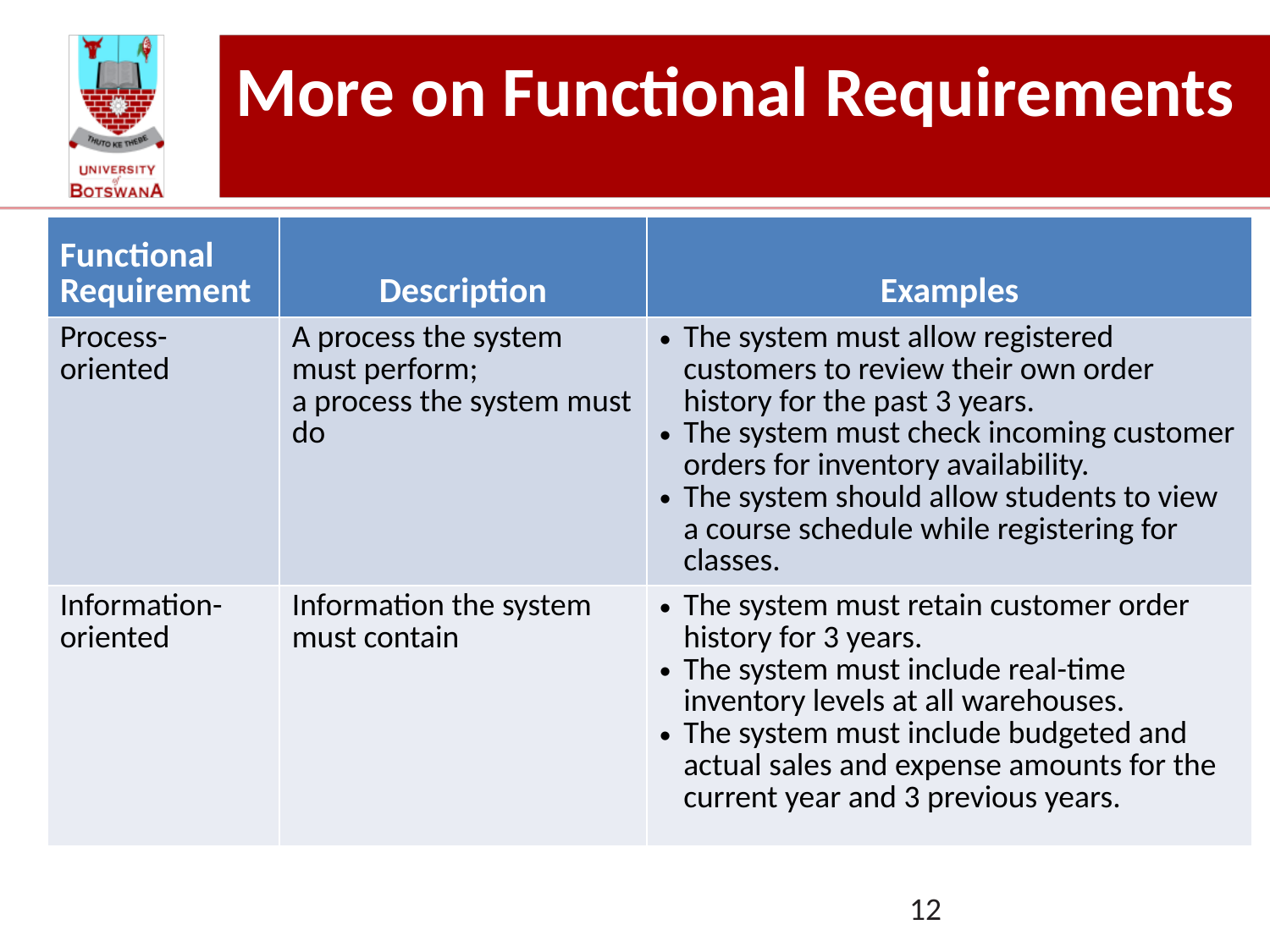

# More on Functional Requirements
| Functional Requirement | Description | Examples |
| --- | --- | --- |
| Process-oriented | A process the system must perform; a process the system must do | The system must allow registered customers to review their own order history for the past 3 years. The system must check incoming customer orders for inventory availability. The system should allow students to view a course schedule while registering for classes. |
| Information-oriented | Information the system must contain | The system must retain customer order history for 3 years. The system must include real-time inventory levels at all warehouses. The system must include budgeted and actual sales and expense amounts for the current year and 3 previous years. |
12